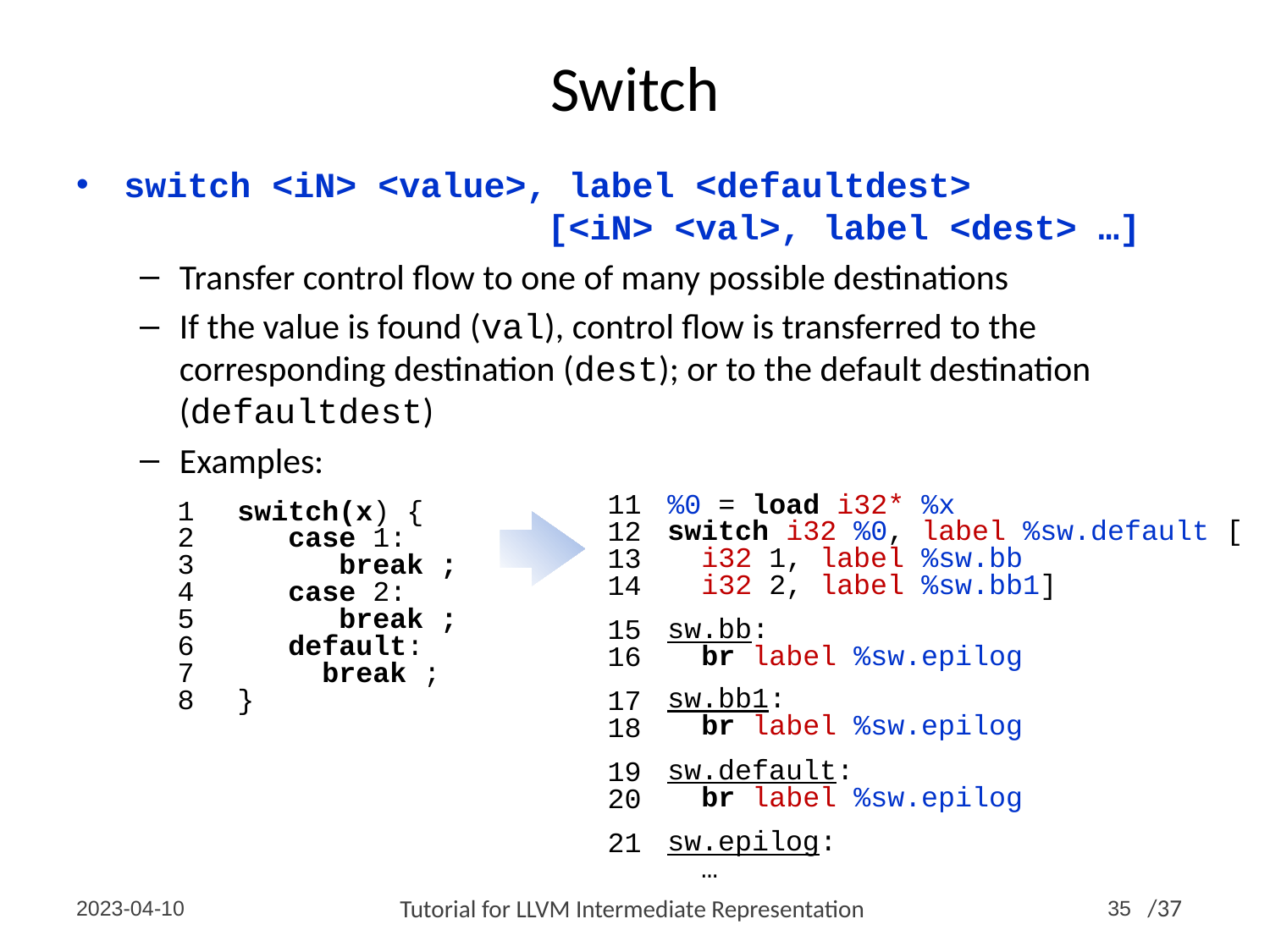

# Switch
switch <iN> <value>, label <defaultdest>
                    [<iN> <val>, label <dest> …]
Transfer control flow to one of many possible destinations
If the value is found (val), control flow is transferred to the corresponding destination (dest); or to the default destination (defaultdest)
Examples:
%0 = load i32* %x
switch i32 %0, label %sw.default [
  i32 1, label %sw.bb
  i32 2, label %sw.bb1]

sw.bb:
  br label %sw.epilog

sw.bb1:
  br label %sw.epilog

sw.default:
  br label %sw.epilog

sw.epilog:
  …
11
12
13
14

15
16

17
18

19
20

21
1
2
3
4
5
6
7
8
switch(x) {
   case 1:
      break ;
   case 2:
      break ;
   default:
     break ;
}

2023-04-10
Tutorial for LLVM Intermediate Representation
35